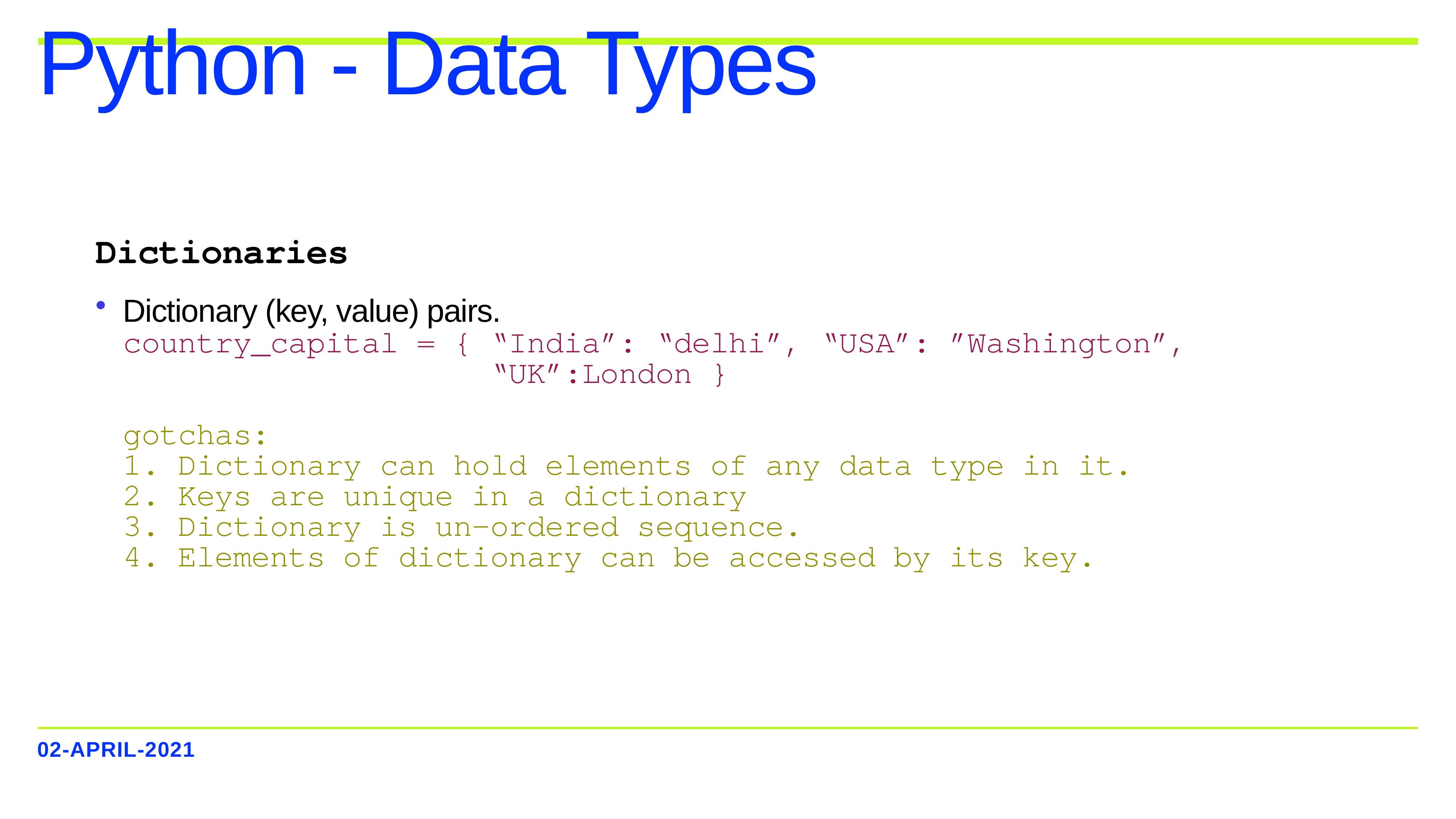

# Python - Data Types
Dictionaries
Dictionary (key, value) pairs.
country_capital = { “India”: “delhi”, “USA”: ”Washington”,
                    “UK”:London }
gotchas:
1. Dictionary can hold elements of any data type in it.
2. Keys are unique in a dictionary
3. Dictionary is un-ordered sequence.
4. Elements of dictionary can be accessed by its key.
02-APRIL-2021